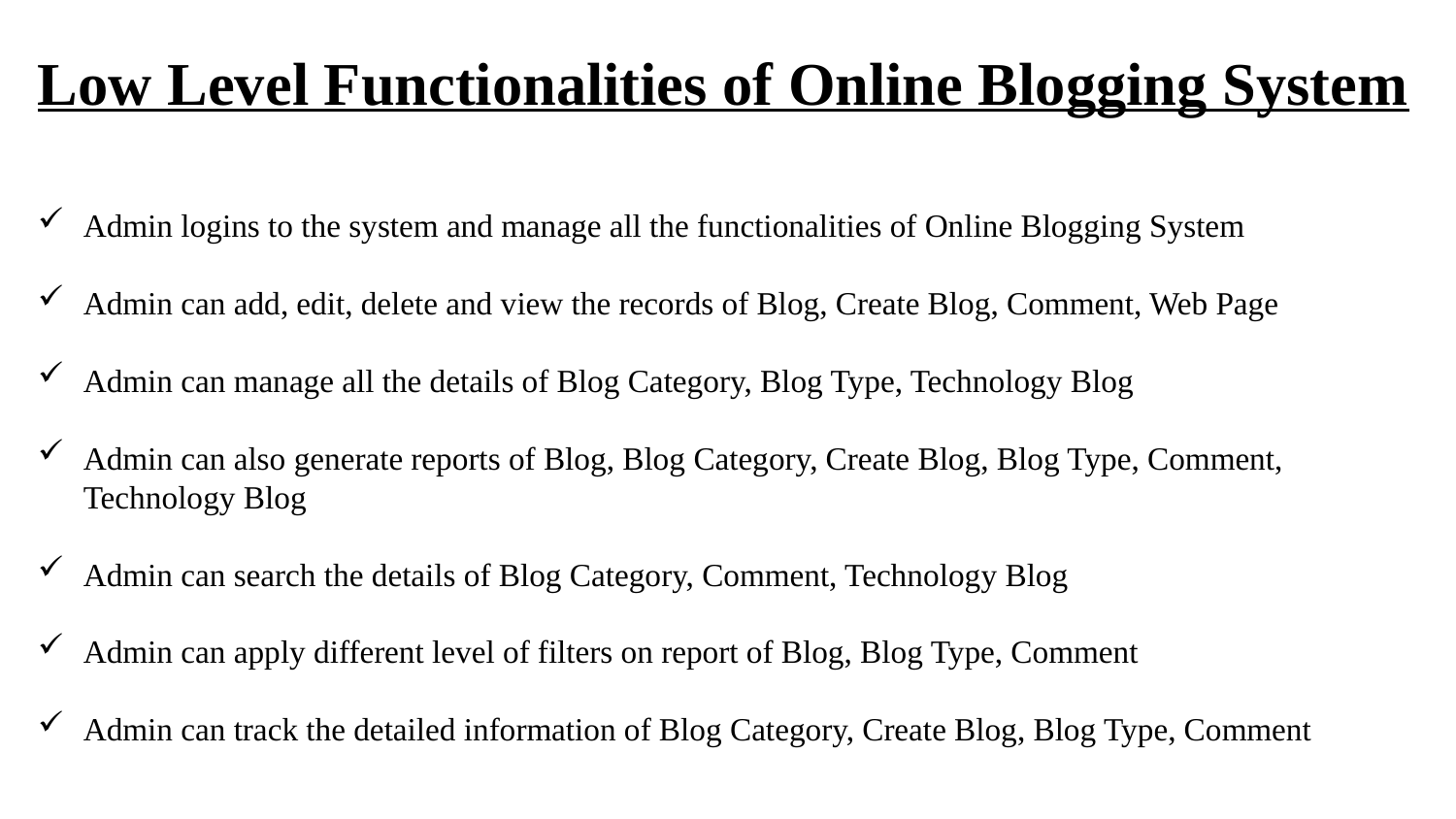

# Low Level Functionalities of Online Blogging System
Admin logins to the system and manage all the functionalities of Online Blogging System

Admin can add, edit, delete and view the records of Blog, Create Blog, Comment, Web Page

Admin can manage all the details of Blog Category, Blog Type, Technology Blog

Admin can also generate reports of Blog, Blog Category, Create Blog, Blog Type, Comment, Technology Blog

Admin can search the details of Blog Category, Comment, Technology Blog

Admin can apply different level of filters on report of Blog, Blog Type, Comment

Admin can track the detailed information of Blog Category, Create Blog, Blog Type, Comment